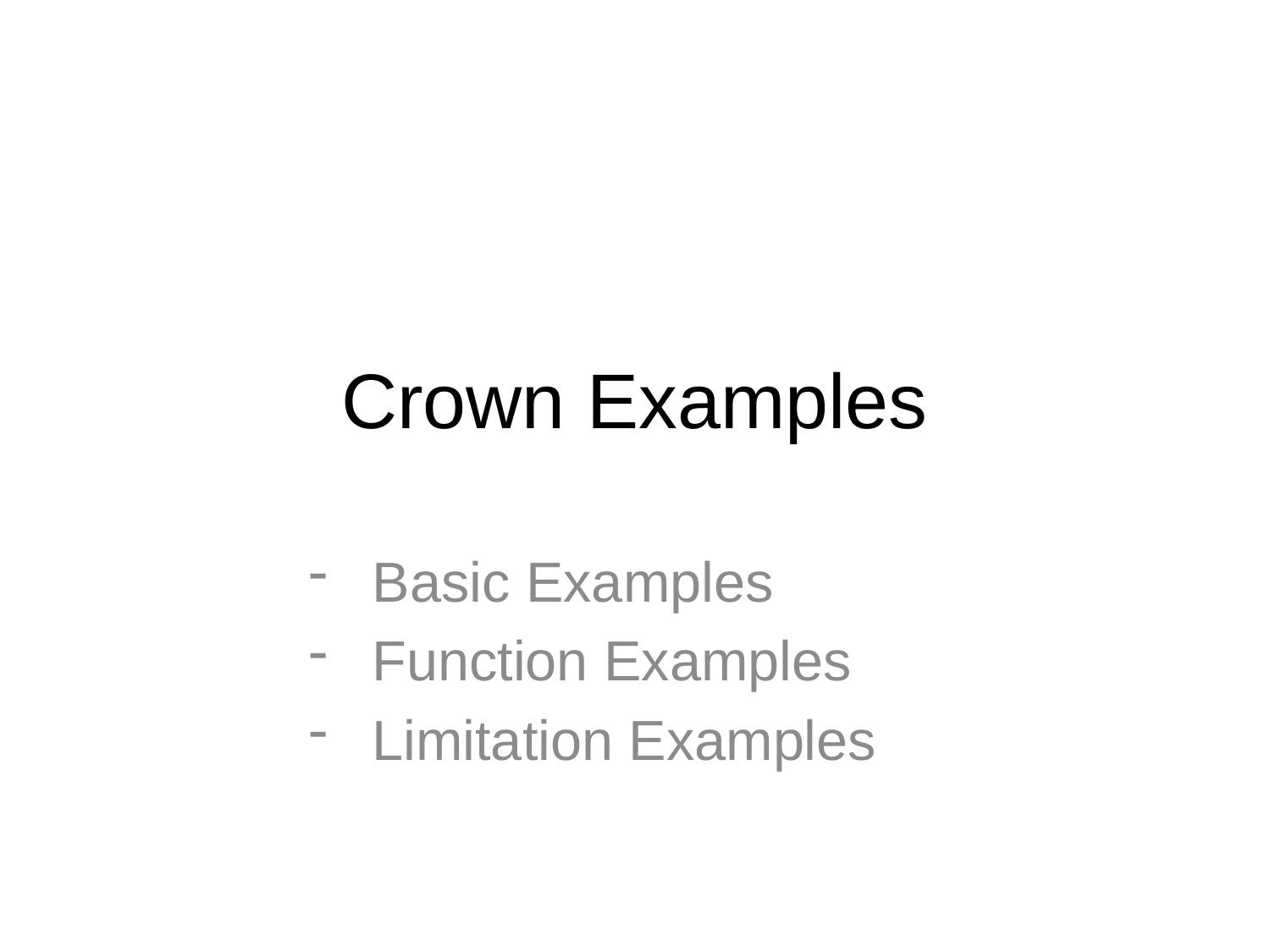

# Crown Examples
Basic Examples
Function Examples
Limitation Examples